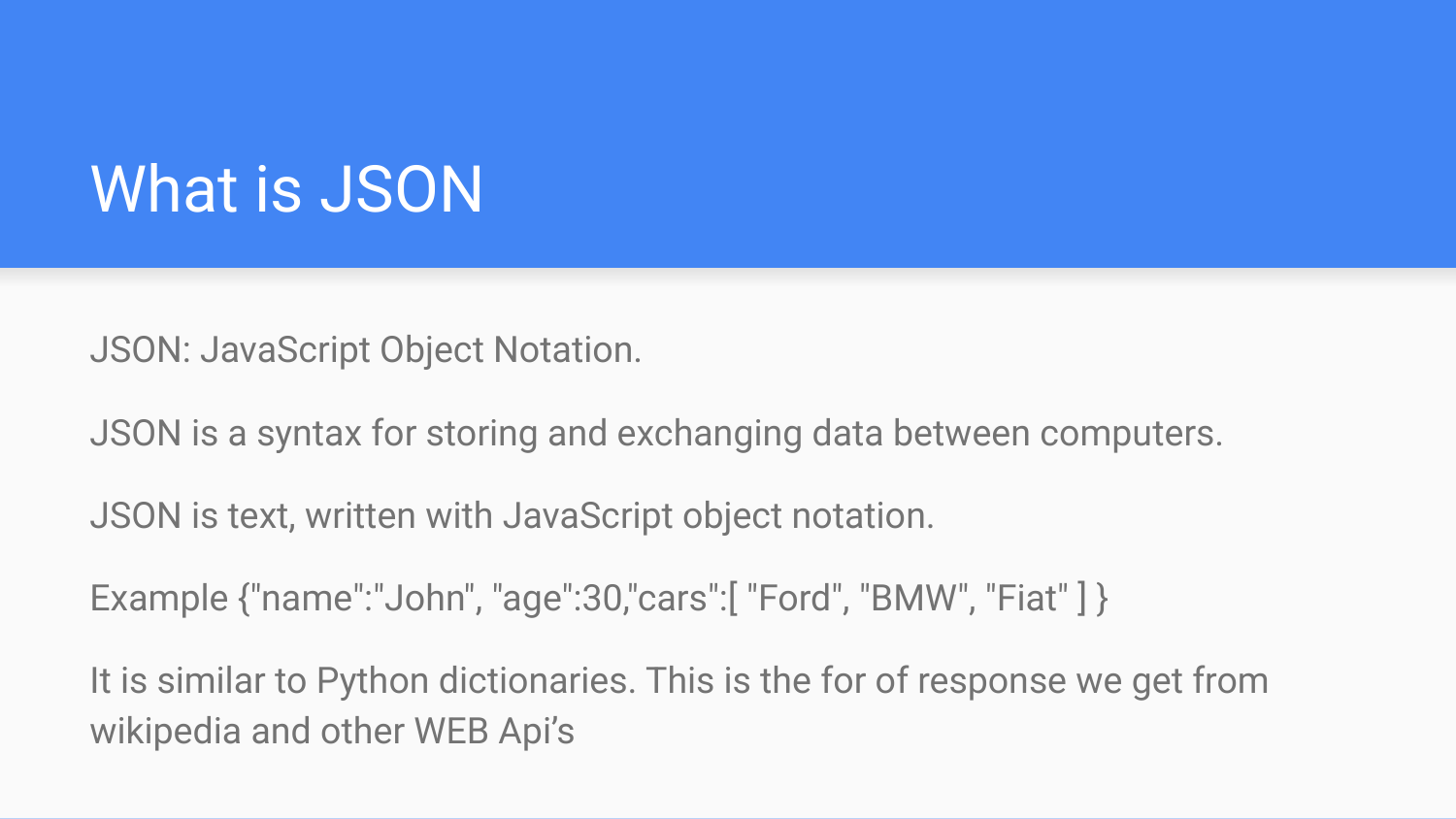

# What is JSON
JSON: JavaScript Object Notation.
JSON is a syntax for storing and exchanging data between computers.
JSON is text, written with JavaScript object notation.
Example {"name":"John", "age":30,"cars":[ "Ford", "BMW", "Fiat" ] }
It is similar to Python dictionaries. This is the for of response we get from wikipedia and other WEB Api’s